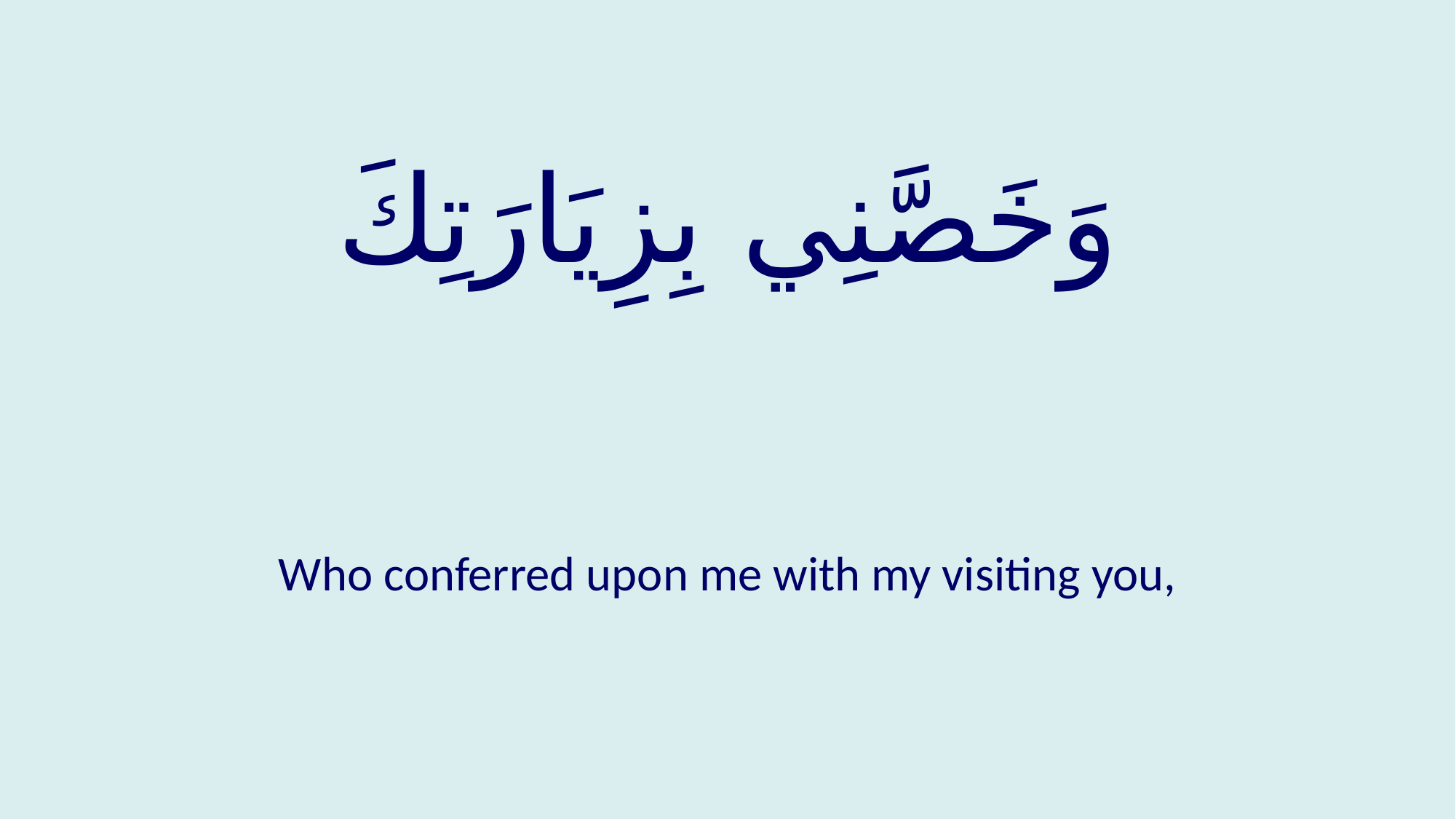

# وَخَصَّنِي بِزِيَارَتِكَ
Who conferred upon me with my visiting you,